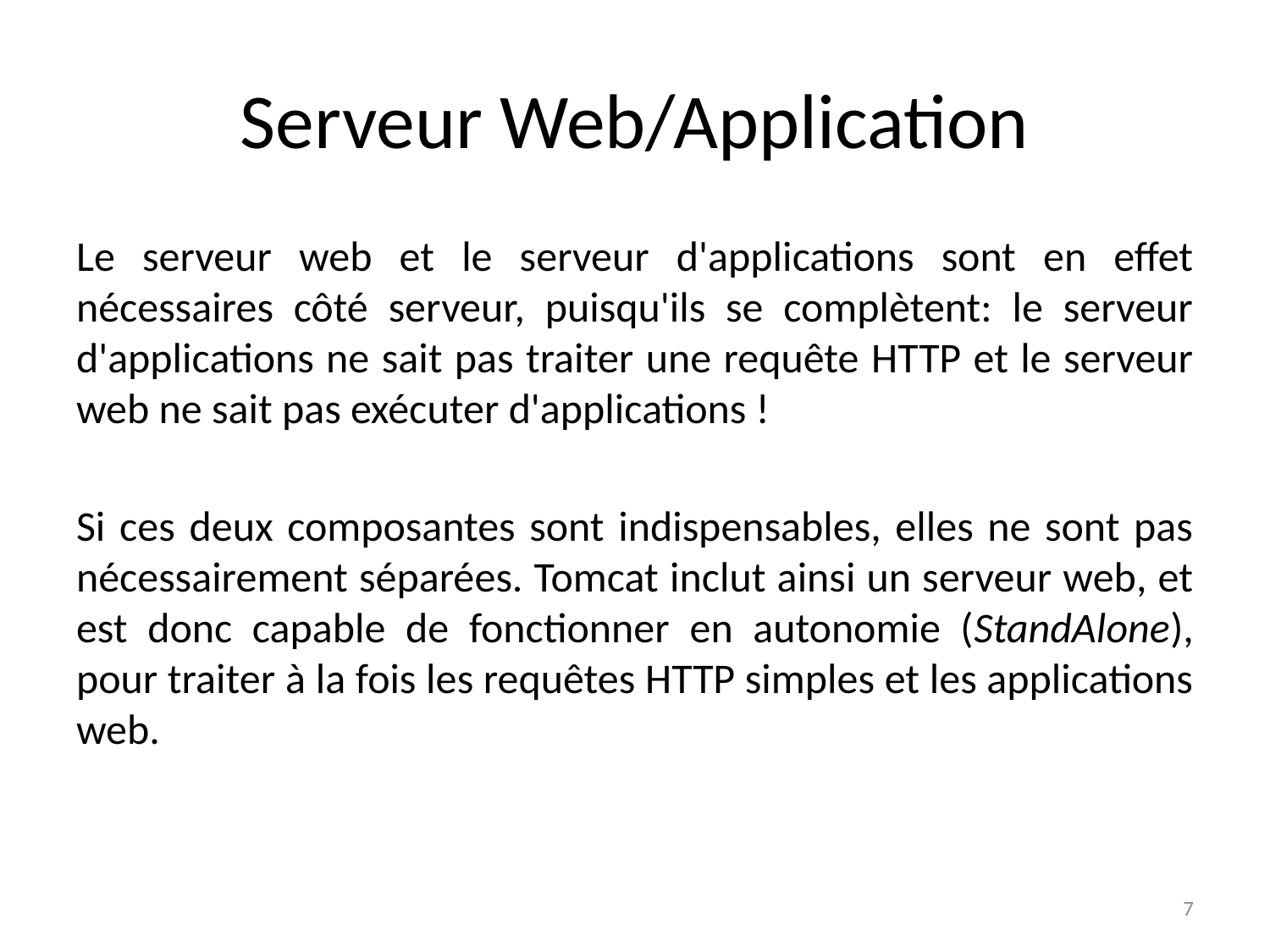

# Serveur Web/Application
Le serveur web et le serveur d'applications sont en effet nécessaires côté serveur, puisqu'ils se complètent: le serveur d'applications ne sait pas traiter une requête HTTP et le serveur web ne sait pas exécuter d'applications !

Si ces deux composantes sont indispensables, elles ne sont pas nécessairement séparées. Tomcat inclut ainsi un serveur web, et est donc capable de fonctionner en autonomie (StandAlone), pour traiter à la fois les requêtes HTTP simples et les applications web.

7